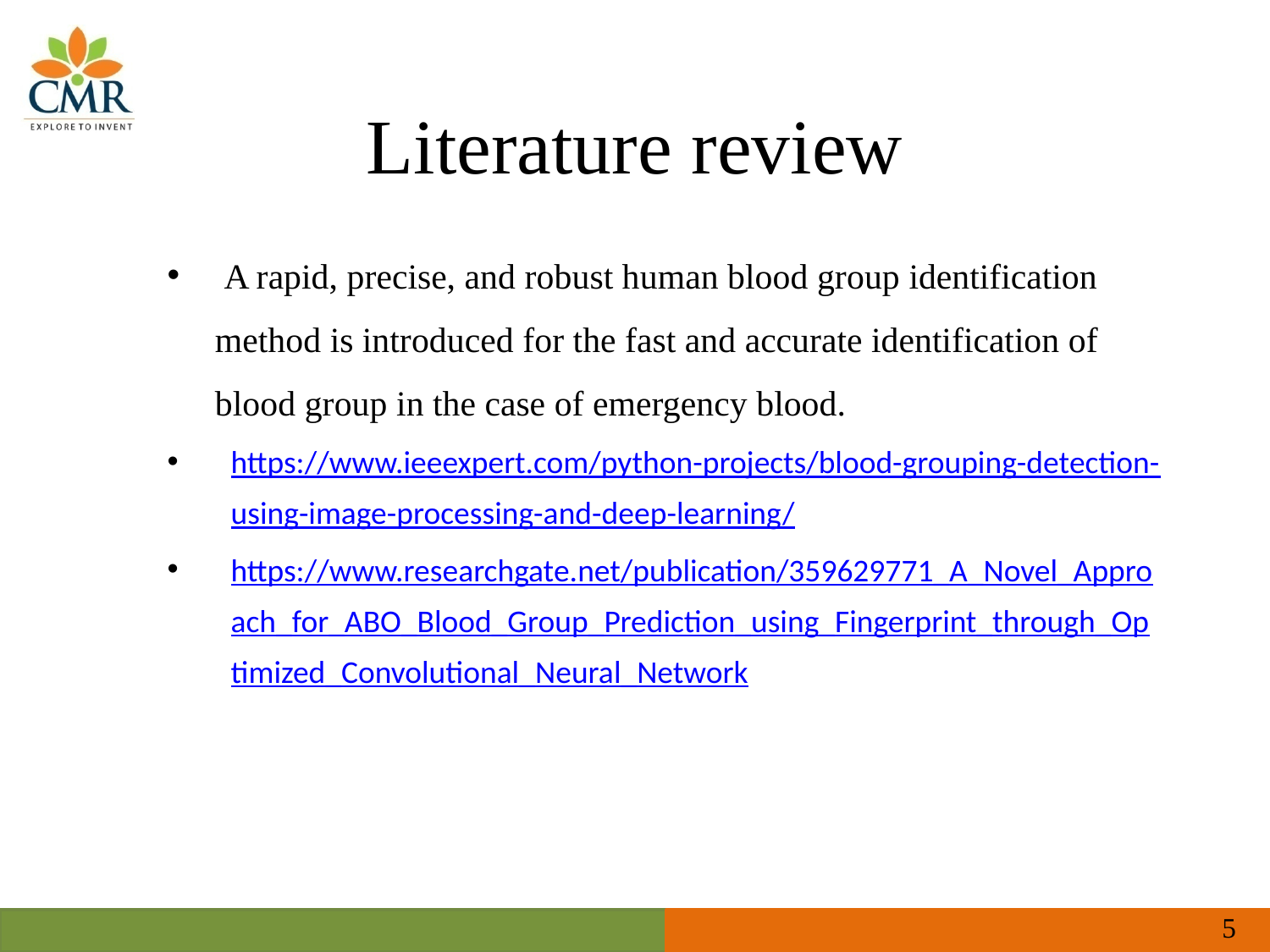

# Literature review
 A rapid, precise, and robust human blood group identification method is introduced for the fast and accurate identification of blood group in the case of emergency blood.
https://www.ieeexpert.com/python-projects/blood-grouping-detection-using-image-processing-and-deep-learning/
https://www.researchgate.net/publication/359629771_A_Novel_Approach_for_ABO_Blood_Group_Prediction_using_Fingerprint_through_Optimized_Convolutional_Neural_Network
5